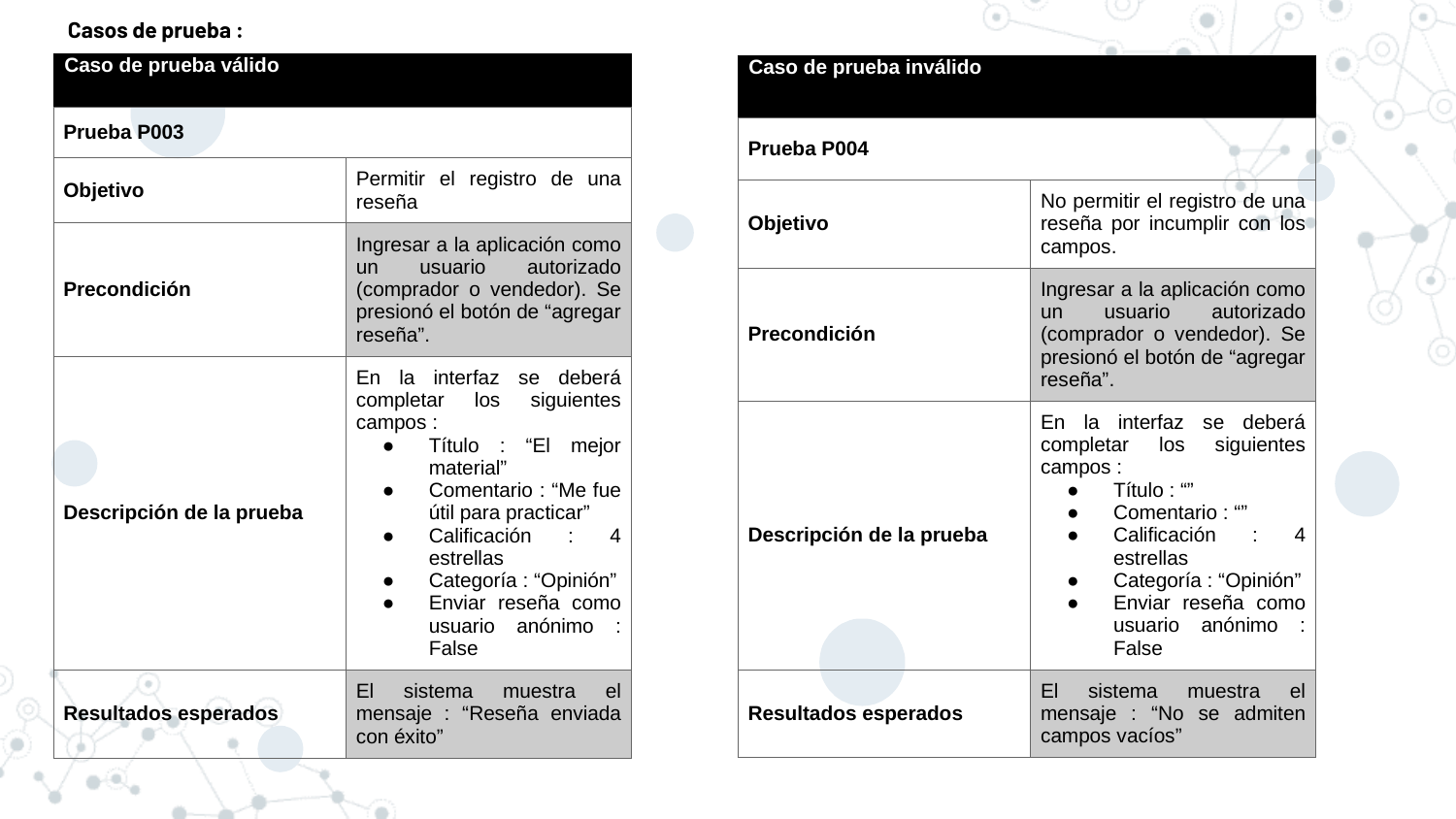

Casos de prueba :
| Caso de prueba válido |  |  |
| --- | --- | --- |
| Prueba P003 |  |  |
| Objetivo | Permitir el registro de una reseña |  |
| Precondición | Ingresar a la aplicación como un usuario autorizado (comprador o vendedor). Se presionó el botón de “agregar reseña”. |  |
| Descripción de la prueba | En la interfaz se deberá completar los siguientes campos : Título : “El mejor material” Comentario : “Me fue útil para practicar” Calificación : 4 estrellas Categoría : “Opinión” Enviar reseña como usuario anónimo : False |  |
| Resultados esperados | El sistema muestra el mensaje : “Reseña enviada con éxito” |  |
| Caso de prueba inválido |  |  |
| --- | --- | --- |
| Prueba P004 |  |  |
| Objetivo | No permitir el registro de una reseña por incumplir con los campos. |  |
| Precondición | Ingresar a la aplicación como un usuario autorizado (comprador o vendedor). Se presionó el botón de “agregar reseña”. |  |
| Descripción de la prueba | En la interfaz se deberá completar los siguientes campos : Título : “” Comentario : “” Calificación : 4 estrellas Categoría : “Opinión” Enviar reseña como usuario anónimo : False |  |
| Resultados esperados | El sistema muestra el mensaje : “No se admiten campos vacíos” |  |